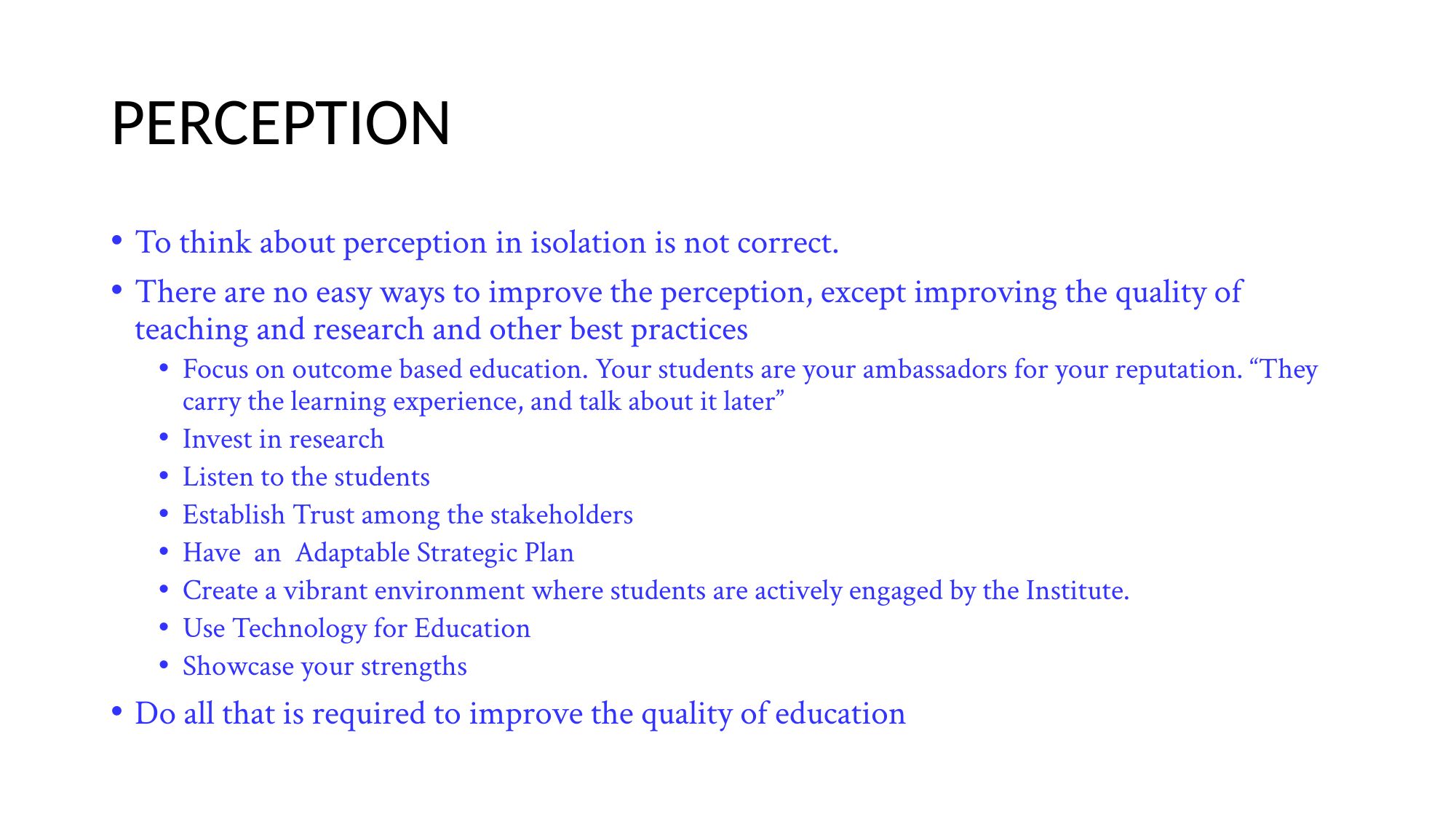

# PERCEPTION
To think about perception in isolation is not correct.
There are no easy ways to improve the perception, except improving the quality of teaching and research and other best practices
Focus on outcome based education. Your students are your ambassadors for your reputation. “They carry the learning experience, and talk about it later”
Invest in research
Listen to the students
Establish Trust among the stakeholders
Have  an  Adaptable Strategic Plan
Create a vibrant environment where students are actively engaged by the Institute.
Use Technology for Education
Showcase your strengths
Do all that is required to improve the quality of education